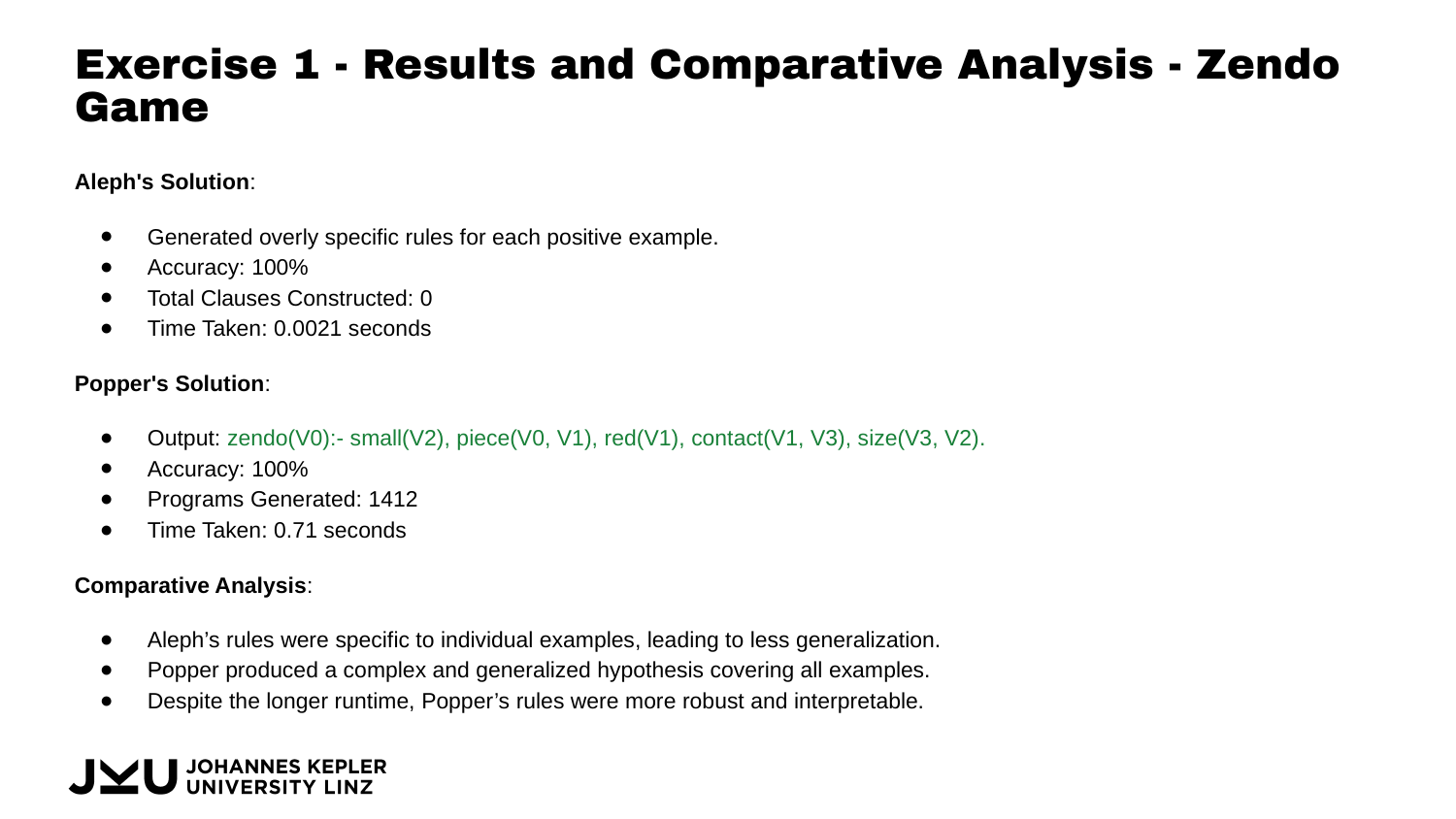

# Exercise 1 - Results and Comparative Analysis - Zendo Game
Aleph's Solution:
Generated overly specific rules for each positive example.
Accuracy: 100%
Total Clauses Constructed: 0
Time Taken: 0.0021 seconds
Popper's Solution:
Output: zendo(V0):- small(V2), piece(V0, V1), red(V1), contact(V1, V3), size(V3, V2).
Accuracy: 100%
Programs Generated: 1412
Time Taken: 0.71 seconds
Comparative Analysis:
Aleph’s rules were specific to individual examples, leading to less generalization.
Popper produced a complex and generalized hypothesis covering all examples.
Despite the longer runtime, Popper’s rules were more robust and interpretable.